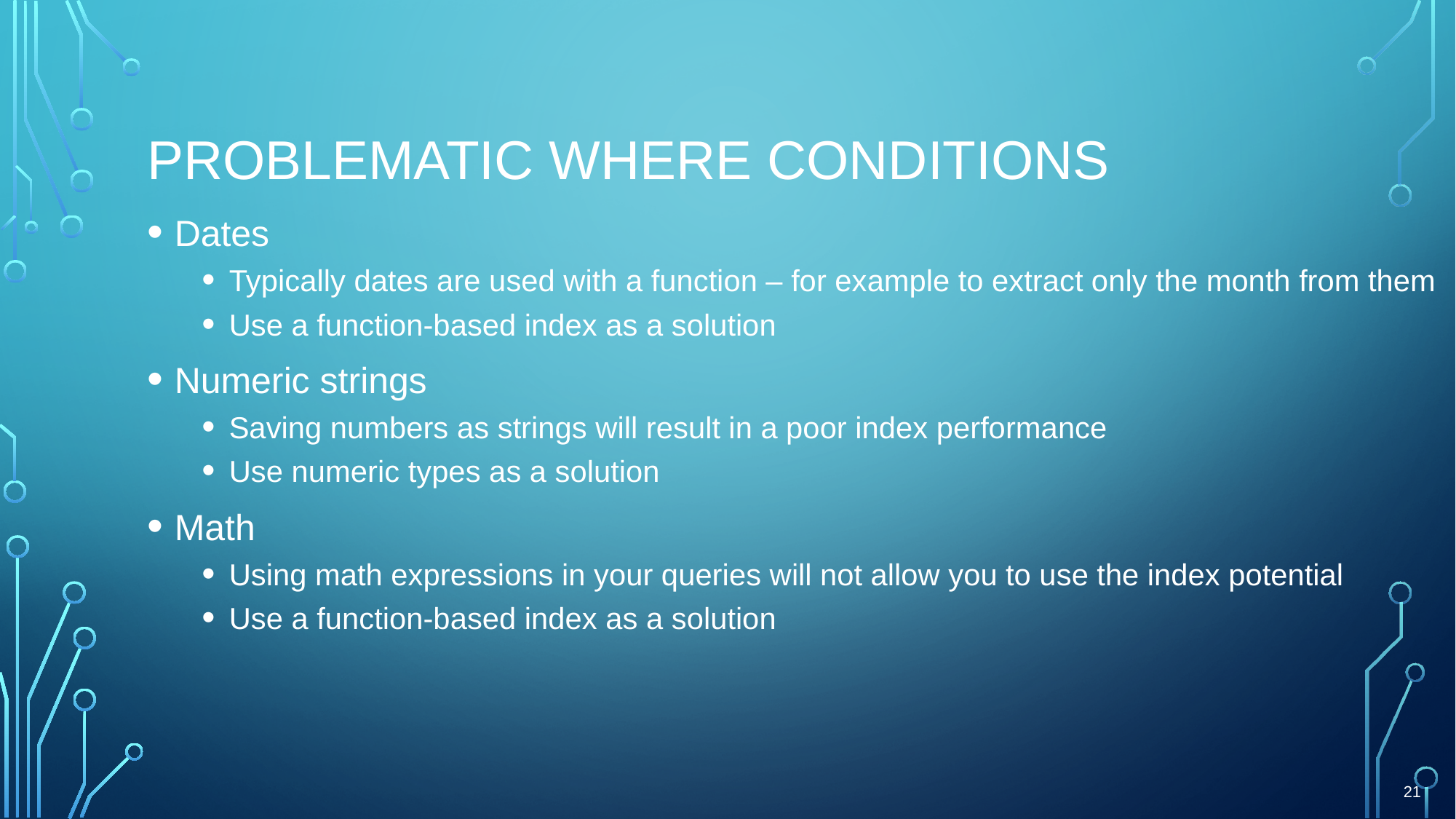

# Problematic where conditions
Dates
Typically dates are used with a function – for example to extract only the month from them
Use a function-based index as a solution
Numeric strings
Saving numbers as strings will result in a poor index performance
Use numeric types as a solution
Math
Using math expressions in your queries will not allow you to use the index potential
Use a function-based index as a solution

21